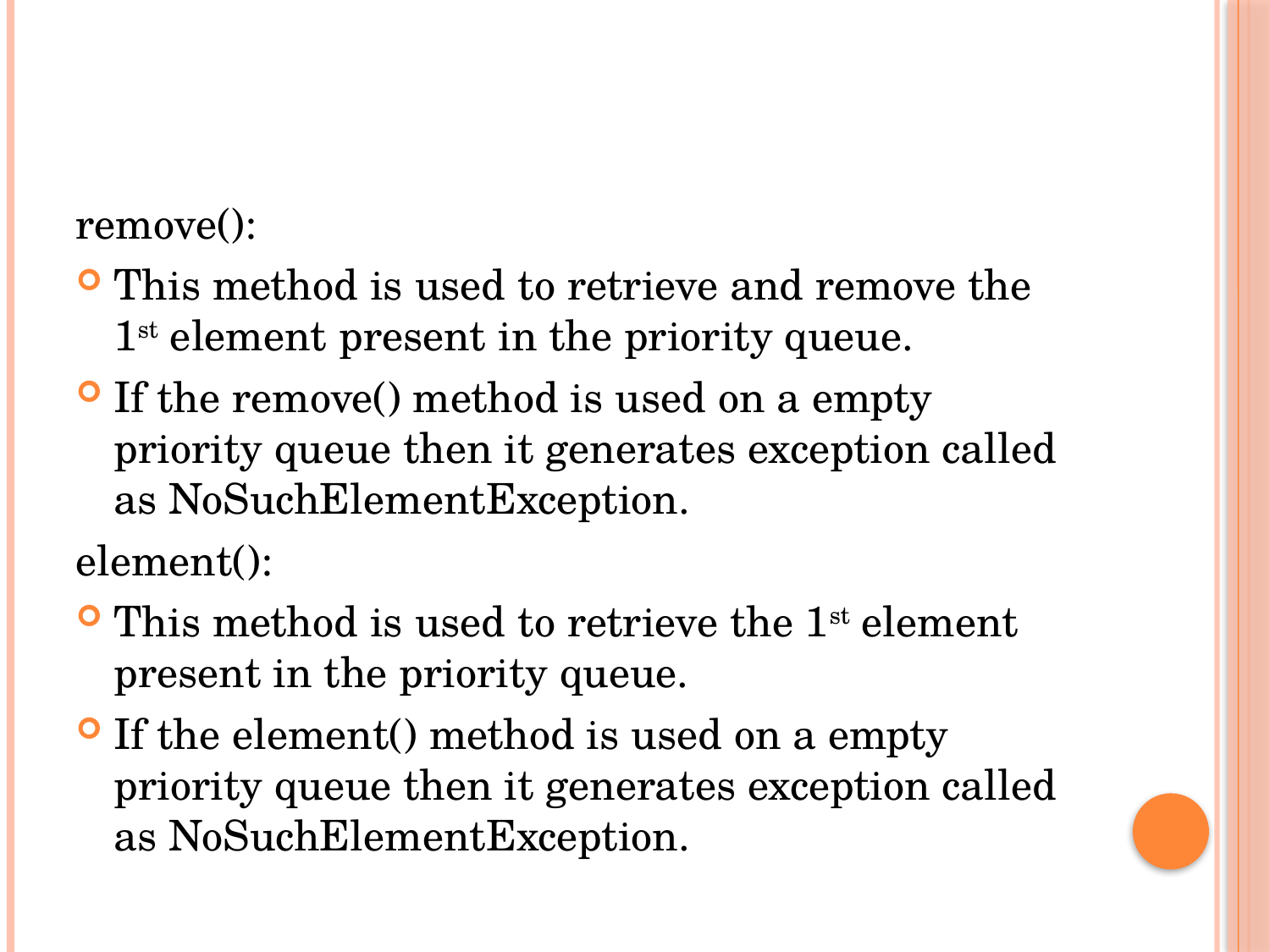

#
remove():
This method is used to retrieve and remove the 1st element present in the priority queue.
If the remove() method is used on a empty priority queue then it generates exception called as NoSuchElementException.
element():
This method is used to retrieve the 1st element present in the priority queue.
If the element() method is used on a empty priority queue then it generates exception called as NoSuchElementException.